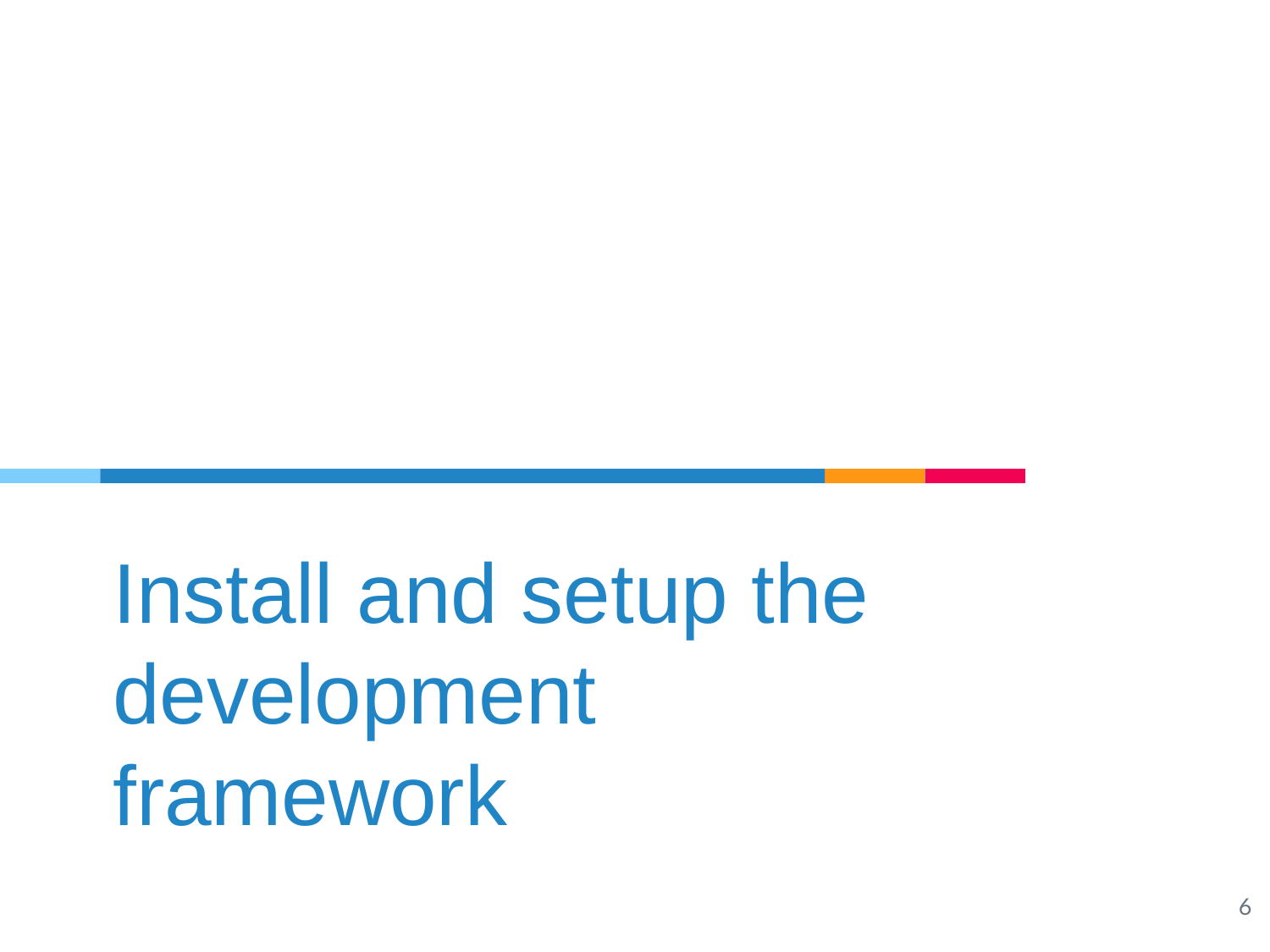

# Install and setup the development framework

6